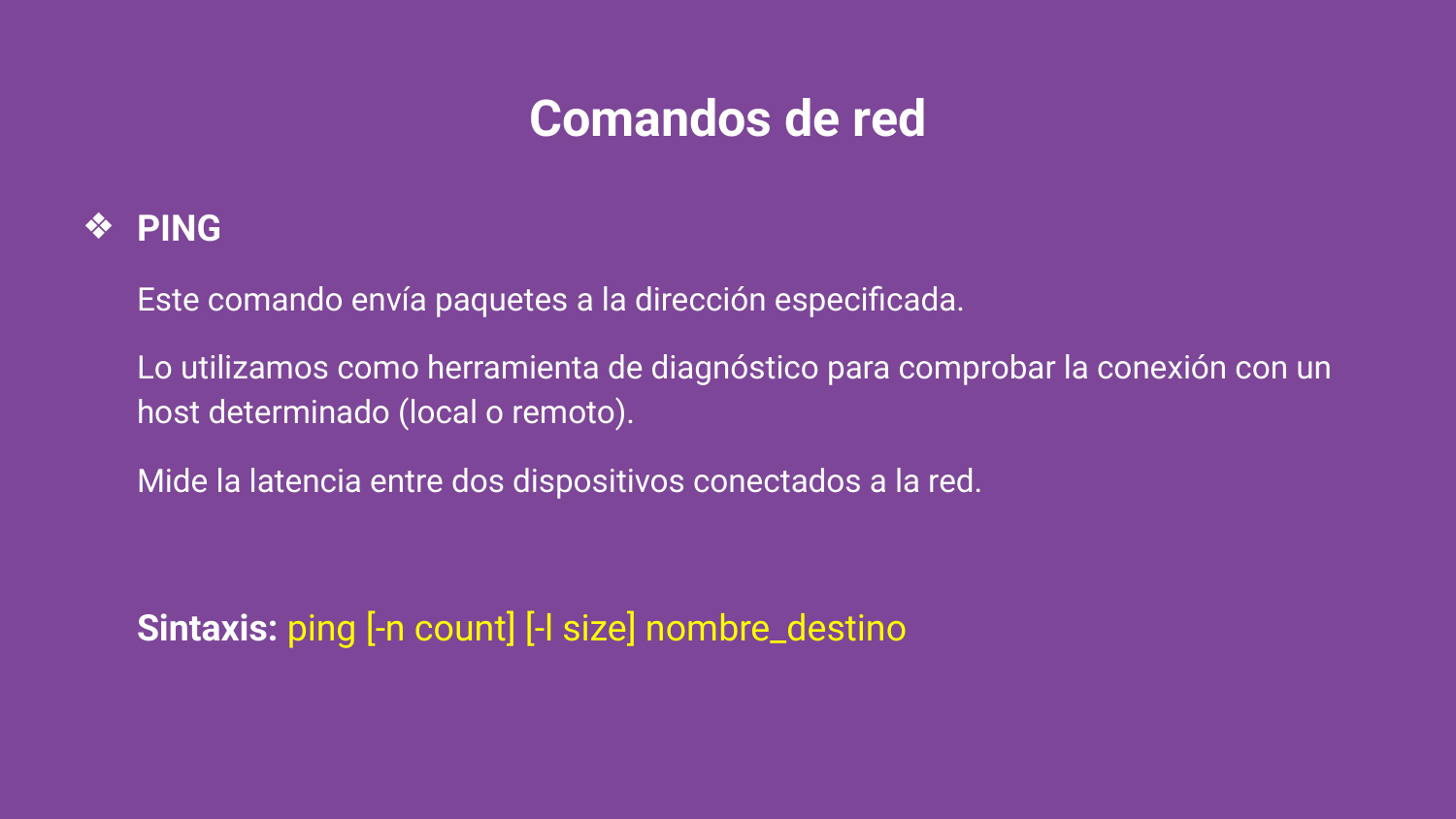

# Comandos de red
PING
Este comando envía paquetes a la dirección especificada.
Lo utilizamos como herramienta de diagnóstico para comprobar la conexión con un host determinado (local o remoto).
Mide la latencia entre dos dispositivos conectados a la red.

Sintaxis: ping [-n count] [-l size] nombre_destino